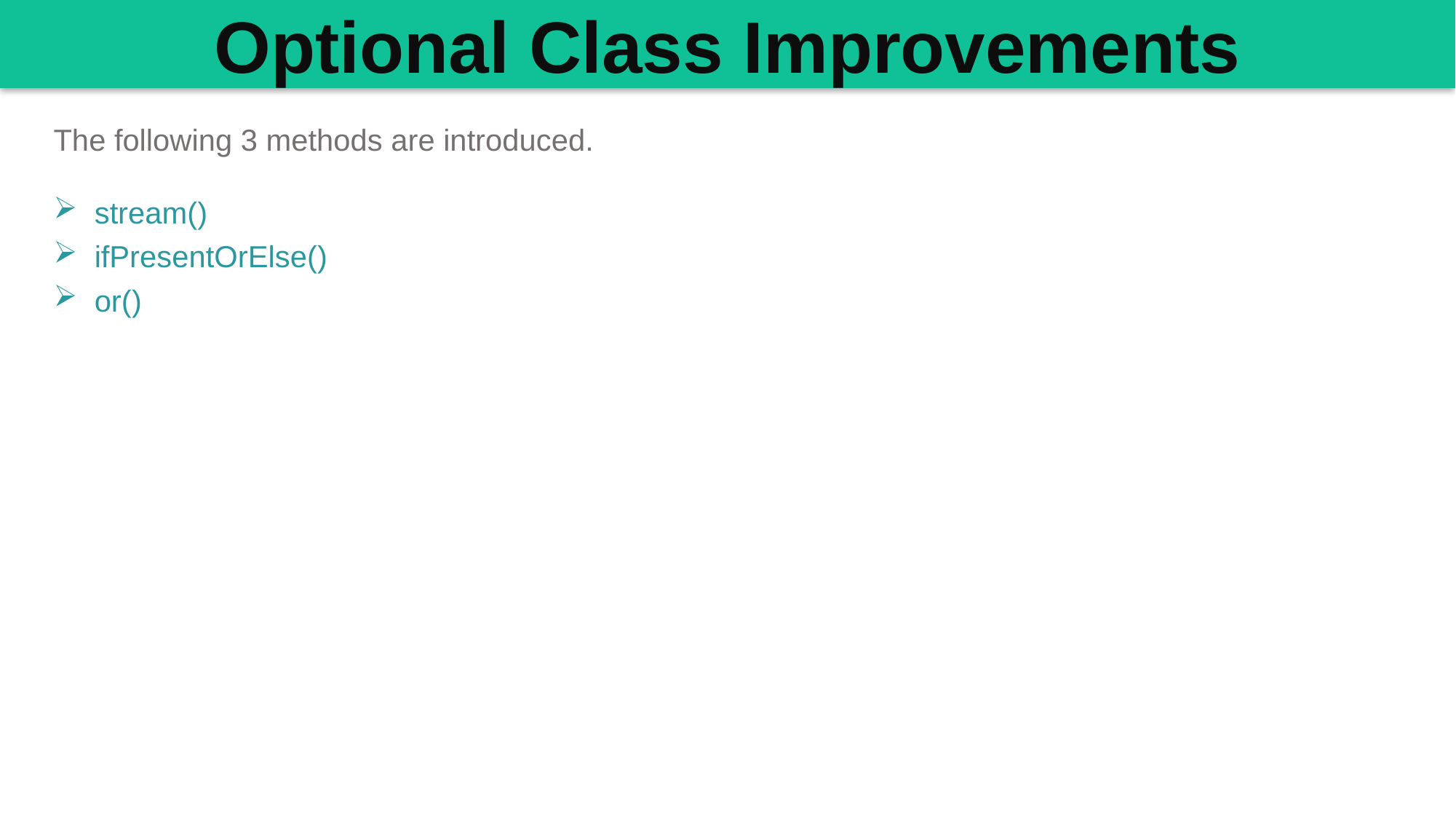

Optional Class Improvements
The following 3 methods are introduced.

stream()
ifPresentOrElse()
or()